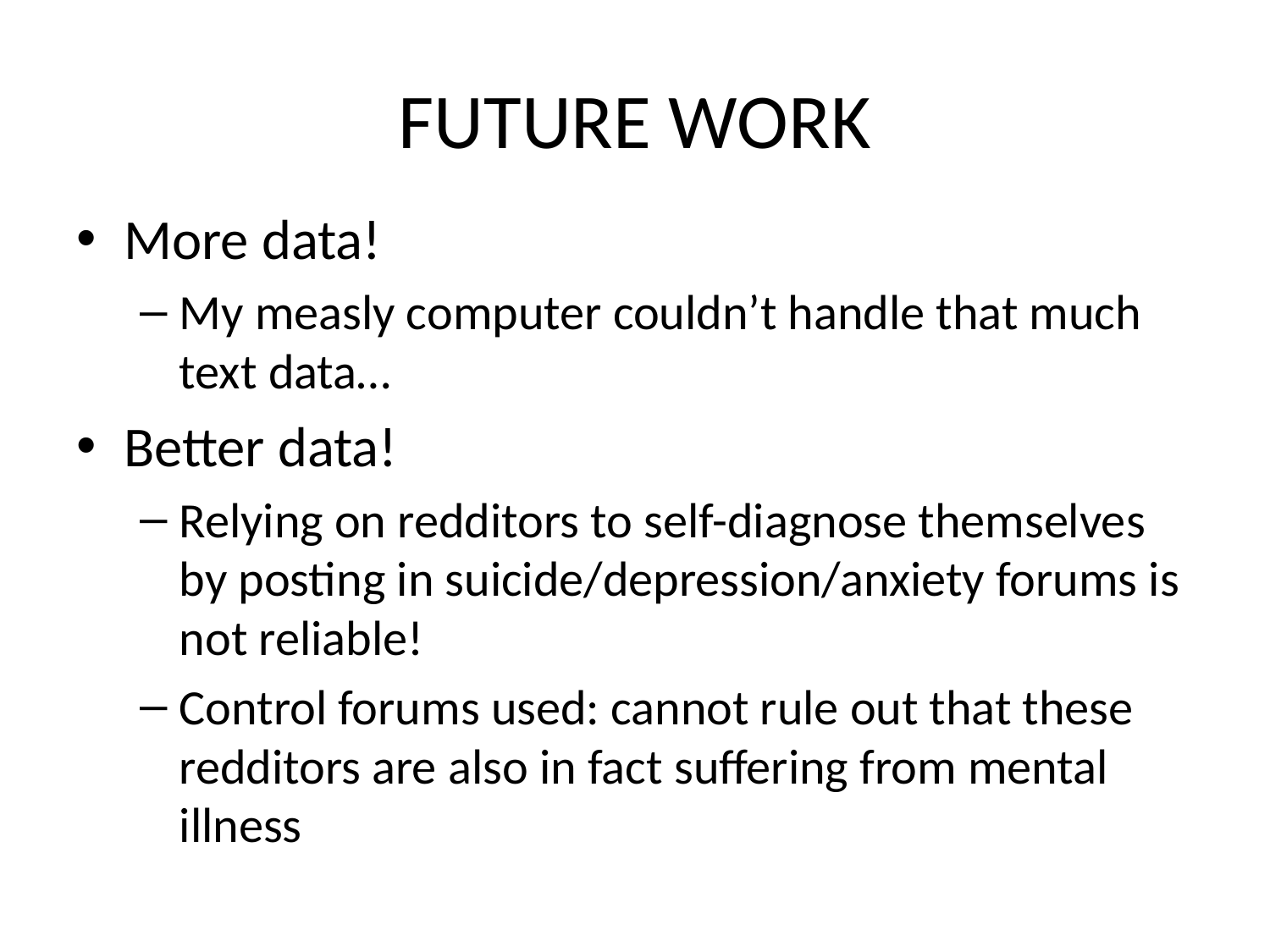

# FUTURE WORK
More data!
My measly computer couldn’t handle that much text data…
Better data!
Relying on redditors to self-diagnose themselves by posting in suicide/depression/anxiety forums is not reliable!
Control forums used: cannot rule out that these redditors are also in fact suffering from mental illness